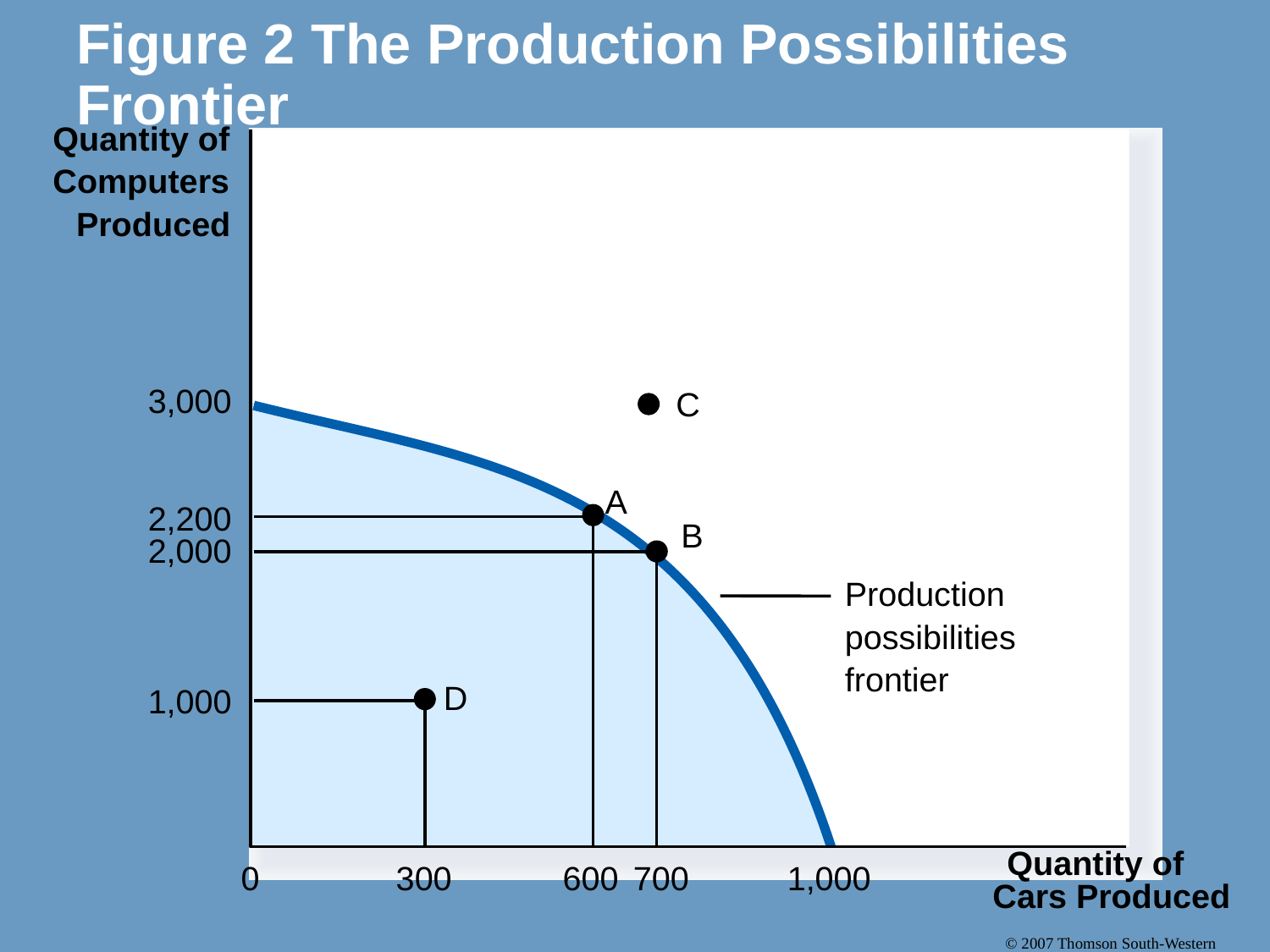

# Figure 2 The Production Possibilities Frontier
Quantity of

Computers
Produced
3,000
C

A

2,200

600
B

2,000

700
Production
possibilities
frontier
D

1,000

300
Quantity of
0
1,000
Cars Produced